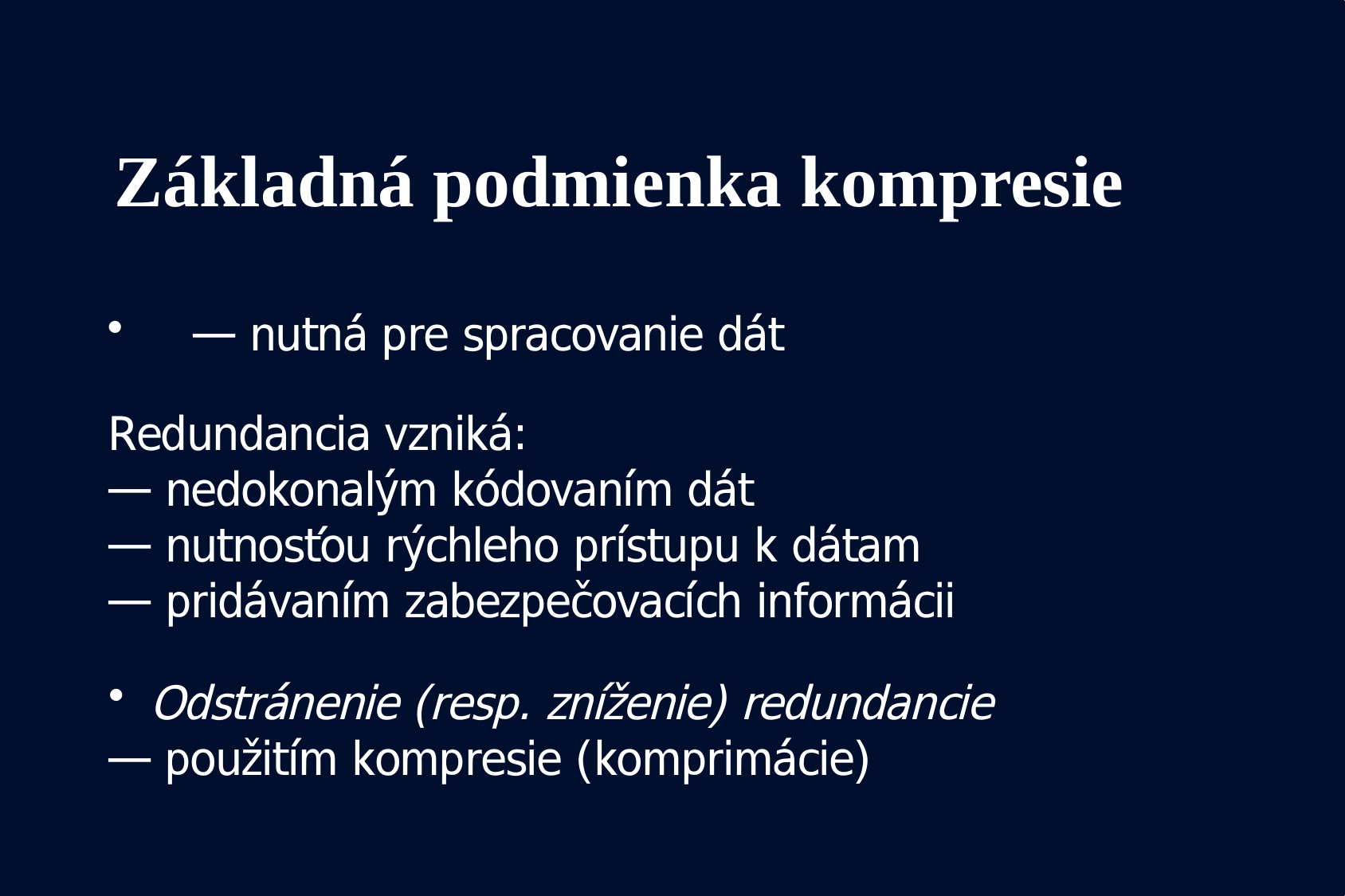

# Základná podmienka kompresie
    — nutná pre spracovanie dát
Redundancia vzniká:
— nedokonalým kódovaním dát
— nutnosťou rýchleho prístupu k dátam
— pridávaním zabezpečovacích informácii
 Odstránenie (resp. zníženie) redundancie
— použitím kompresie (komprimácie)